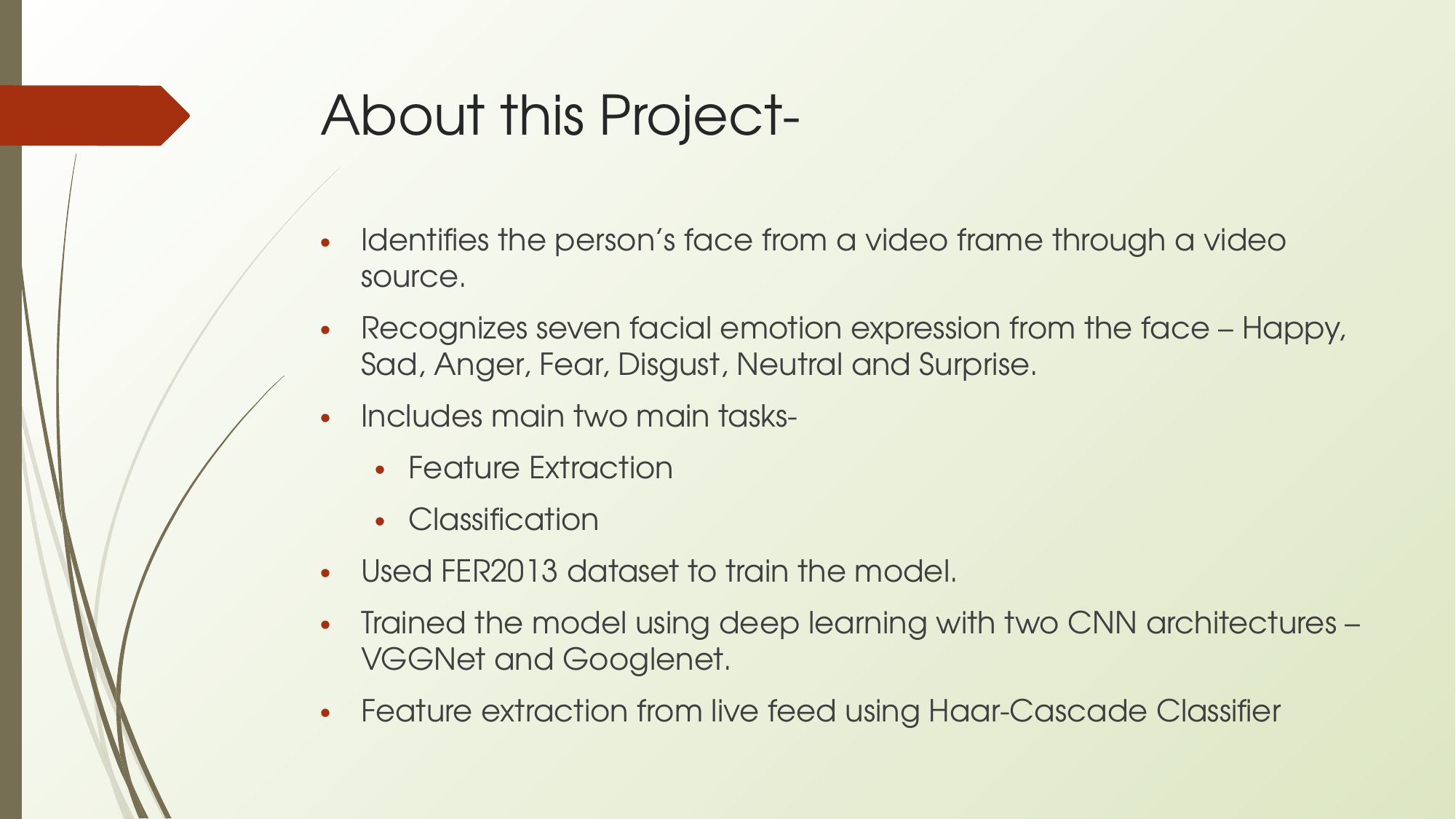

# About this Project-
Identifies the person’s face from a video frame through a video source.
Recognizes seven facial emotion expression from the face – Happy, Sad, Anger, Fear, Disgust, Neutral and Surprise.
Includes main two main tasks-
Feature Extraction
Classification
Used FER2013 dataset to train the model.
Trained the model using deep learning with two CNN architectures – VGGNet and Googlenet.
Feature extraction from live feed using Haar-Cascade Classifier